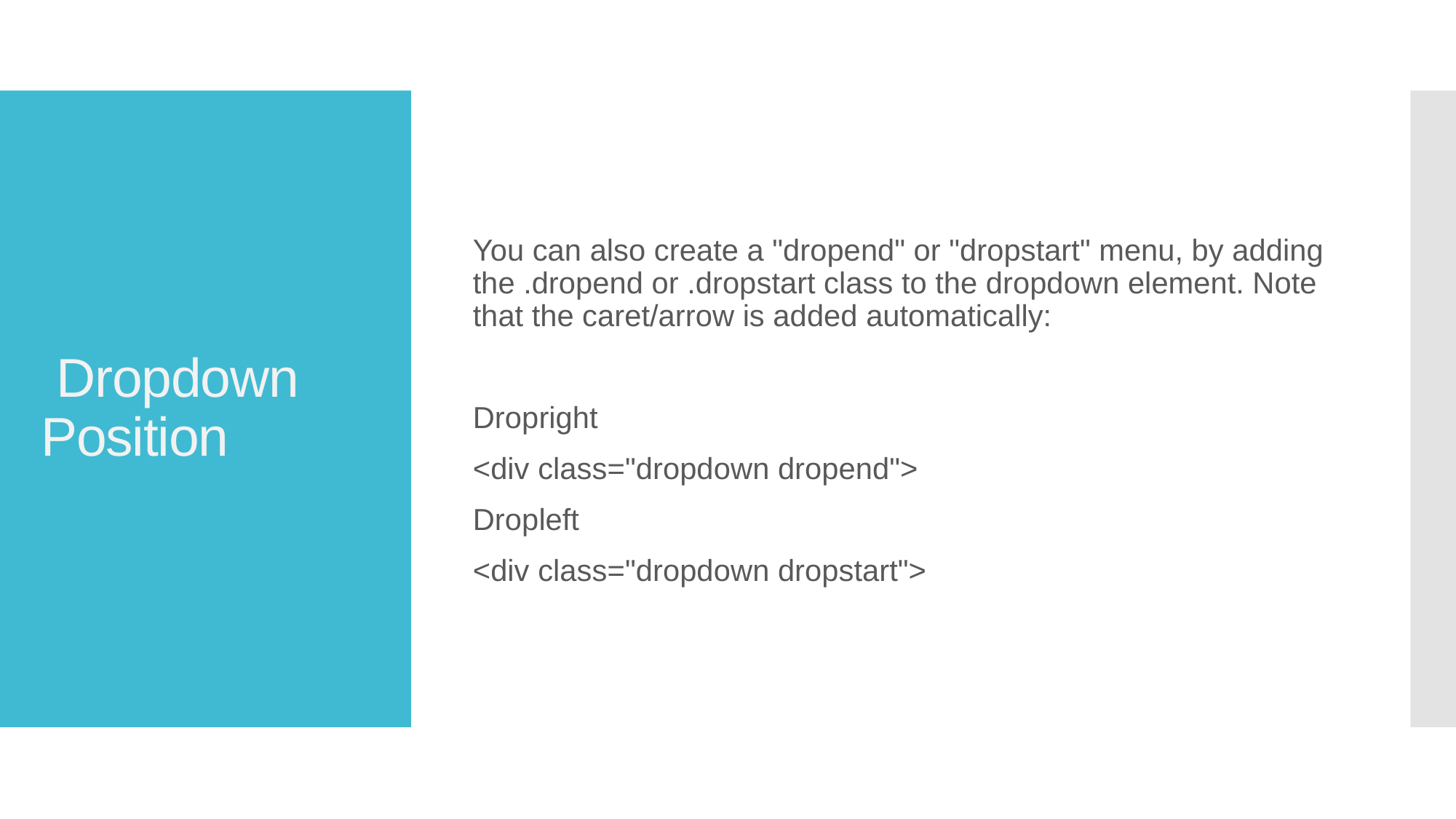

You can also create a "dropend" or "dropstart" menu, by adding the .dropend or .dropstart class to the dropdown element. Note that the caret/arrow is added automatically:

Dropright
<div class="dropdown dropend">
Dropleft
<div class="dropdown dropstart">
# Dropdown Position